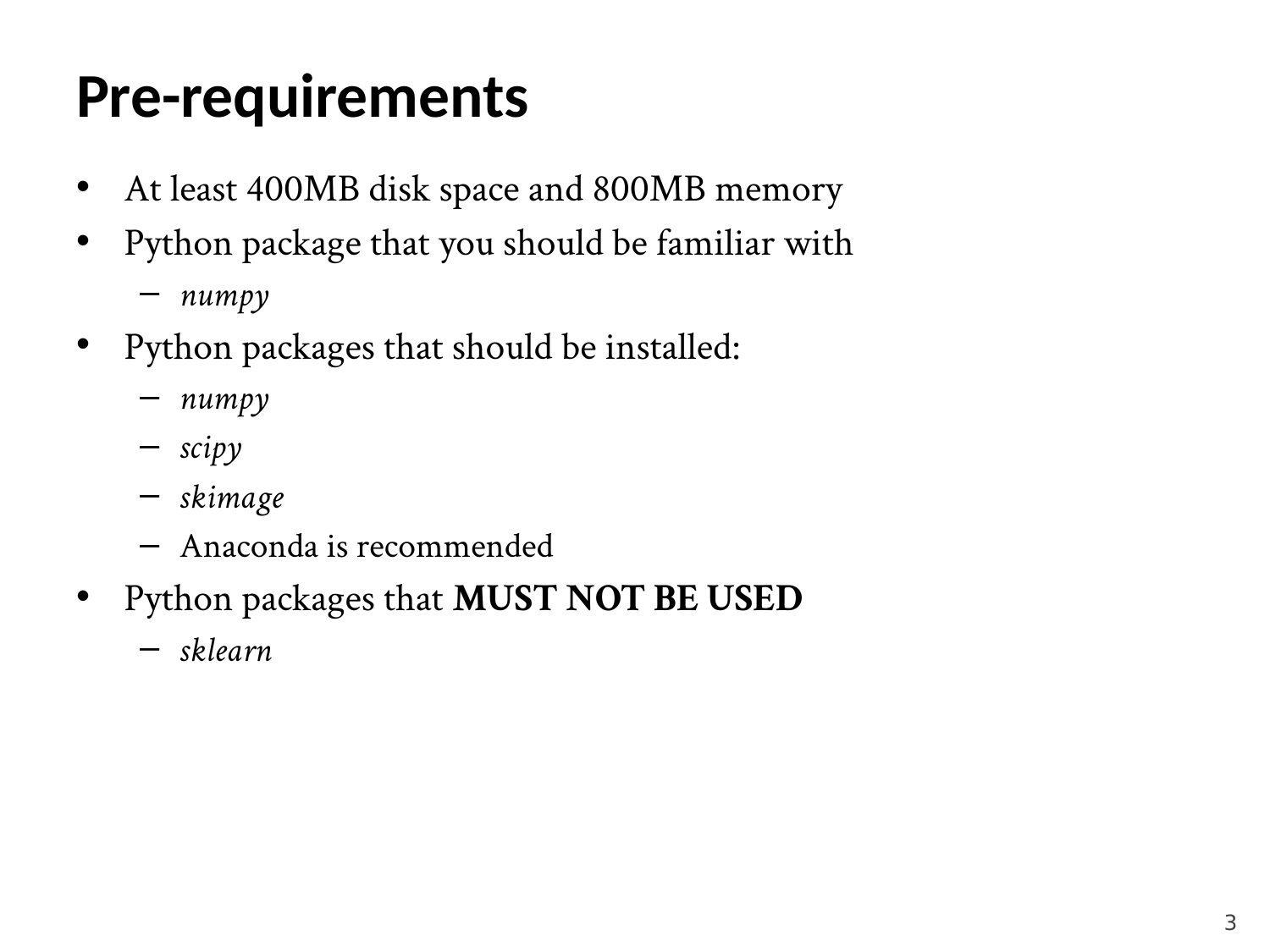

# Pre-requirements
At least 400MB disk space and 800MB memory
Python package that you should be familiar with
numpy
Python packages that should be installed:
numpy
scipy
skimage
Anaconda is recommended
Python packages that MUST NOT BE USED
sklearn